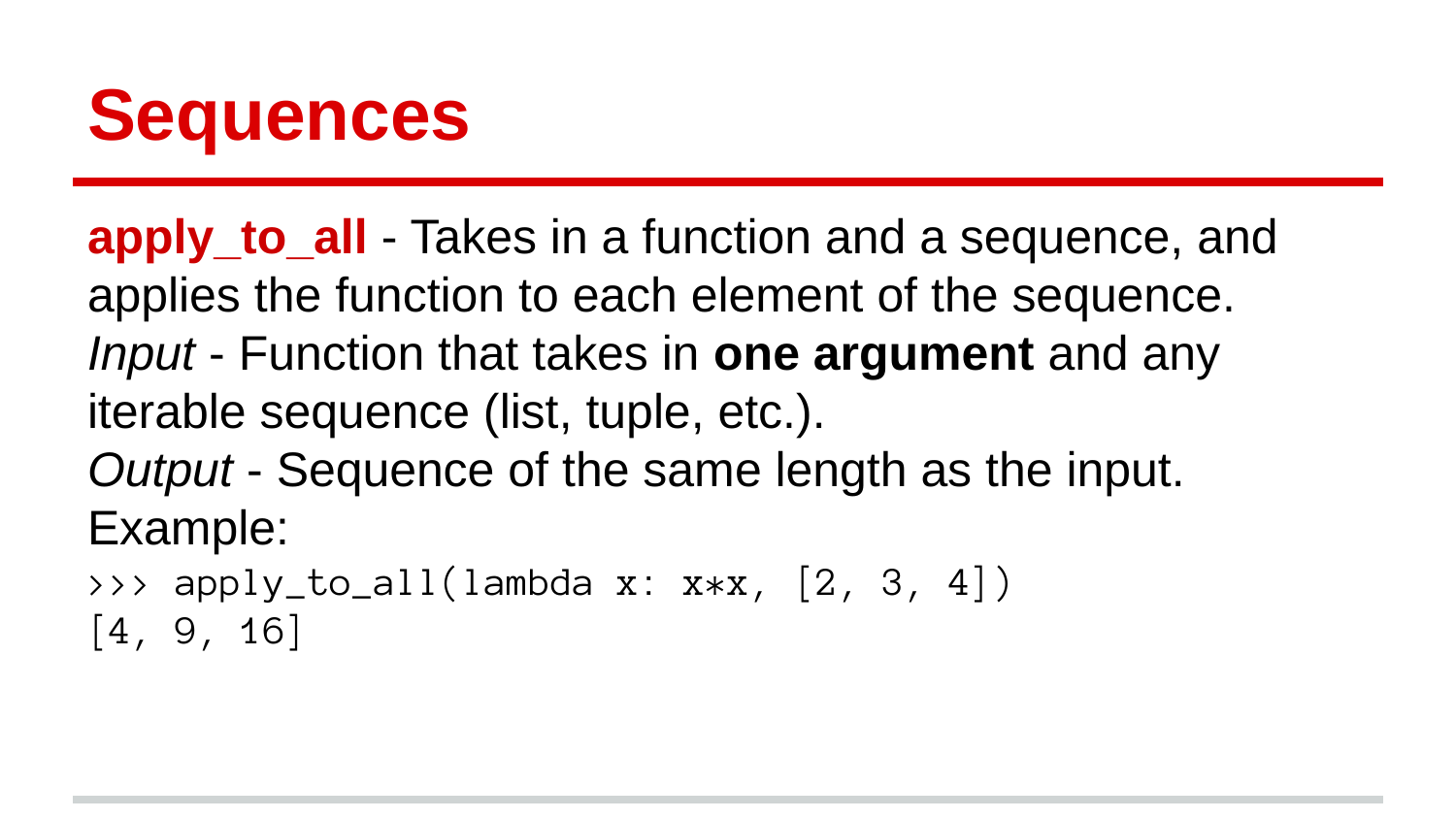

# Sequences
apply_to_all - Takes in a function and a sequence, and applies the function to each element of the sequence.
Input - Function that takes in one argument and any iterable sequence (list, tuple, etc.).
Output - Sequence of the same length as the input.
Example:
>>> apply_to_all(lambda x: x*x, [2, 3, 4])
[4, 9, 16]